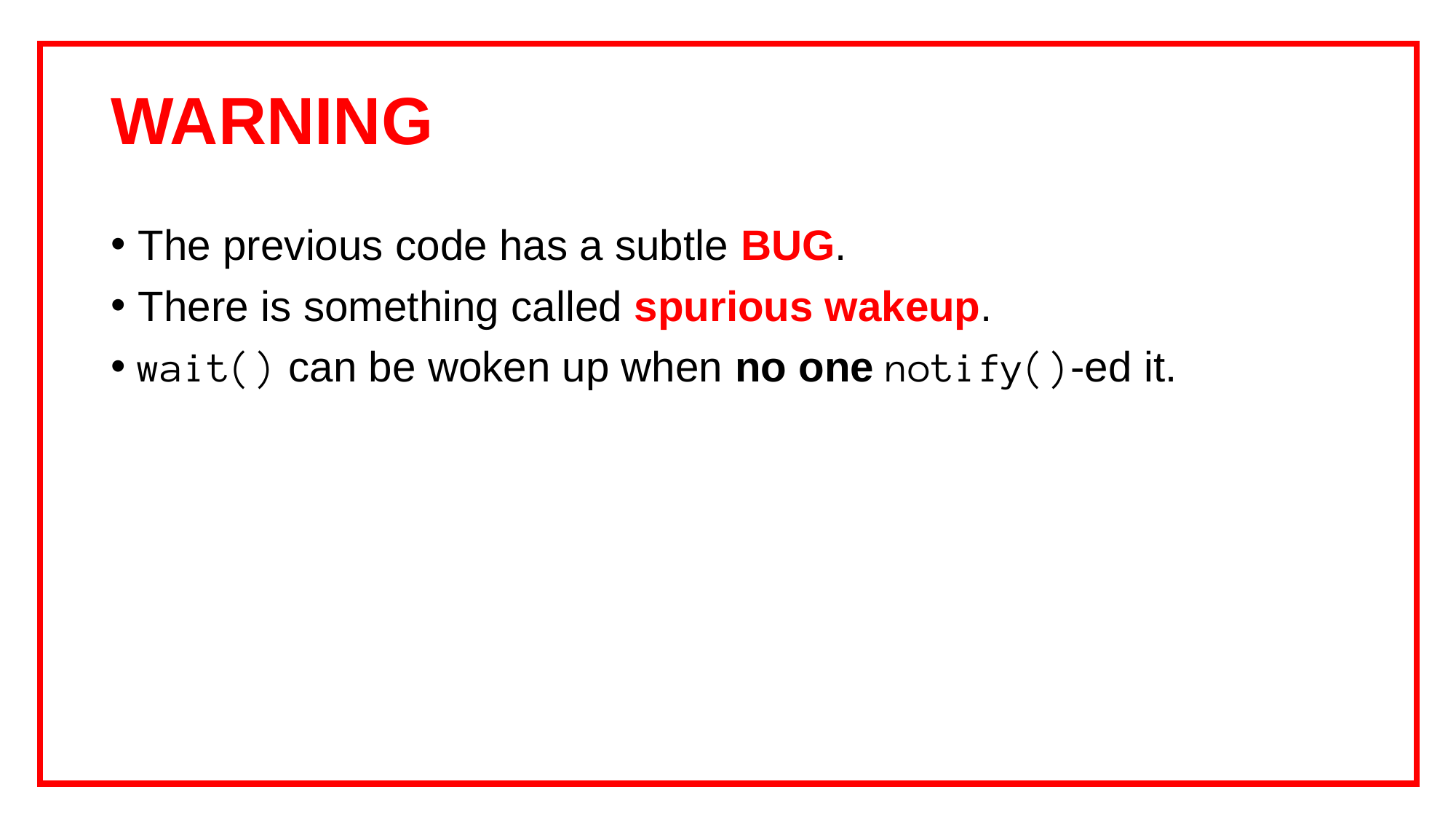

# WARNING
The previous code has a subtle BUG.
There is something called spurious wakeup.
wait() can be woken up when no one notify()-ed it.